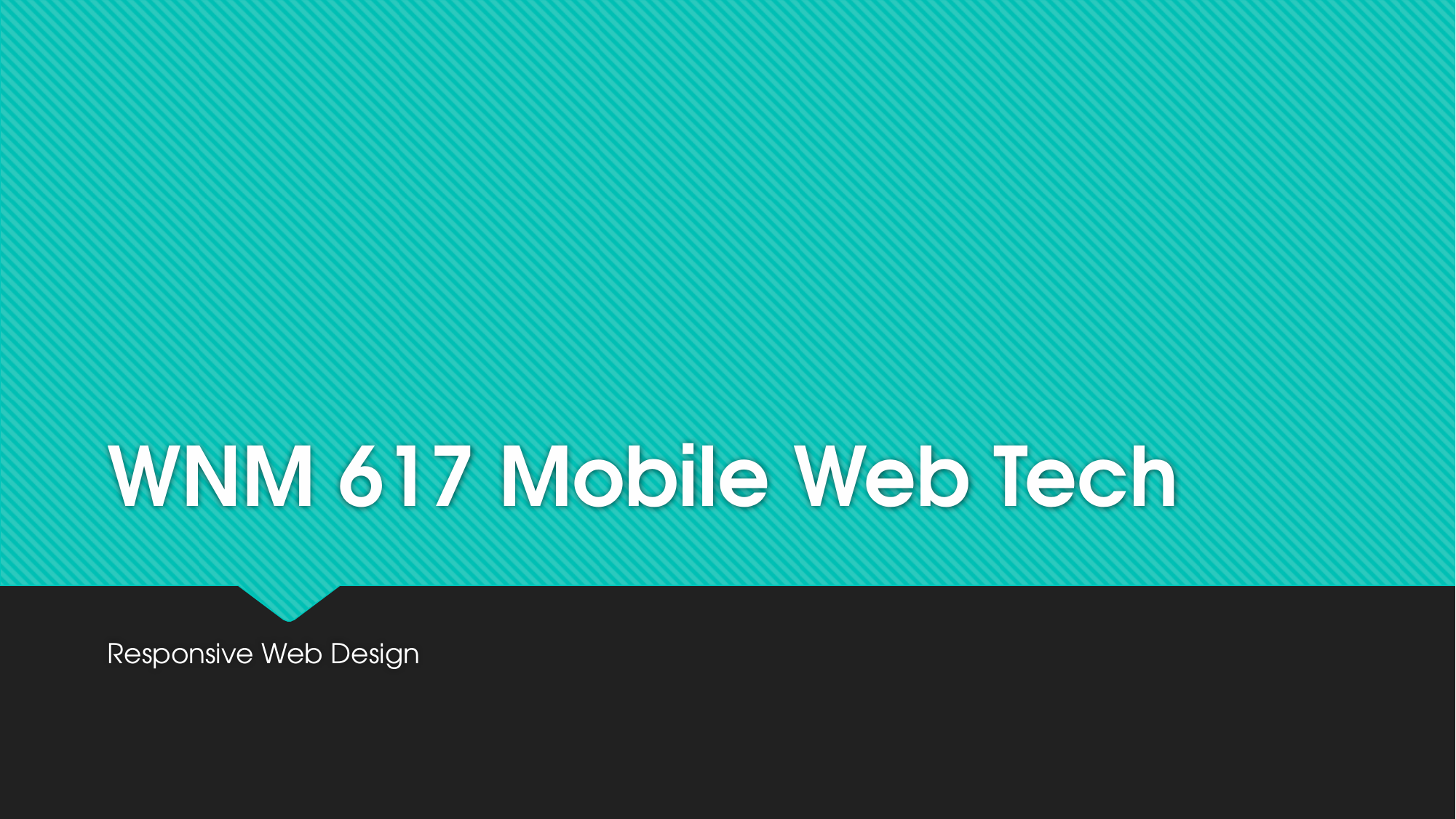

# WNM 617 Mobile Web Tech
Responsive Web Design